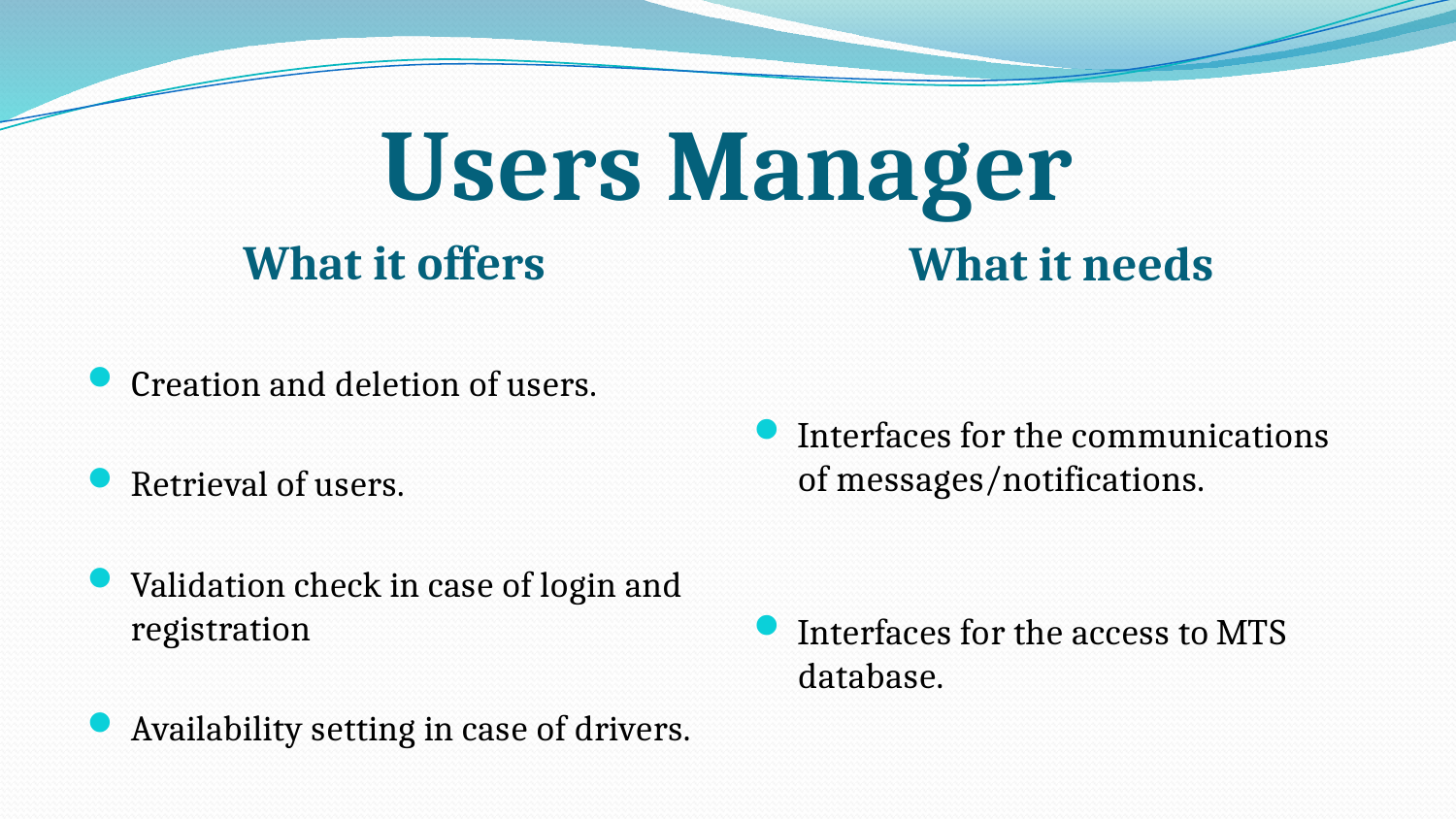

# Users Manager
What it offers
What it needs

Creation and deletion of users.

Retrieval of users.

Validation check in case of login and registration

Availability setting in case of drivers.

Interfaces for the communications of messages/notifications.

Interfaces for the access to MTS database.